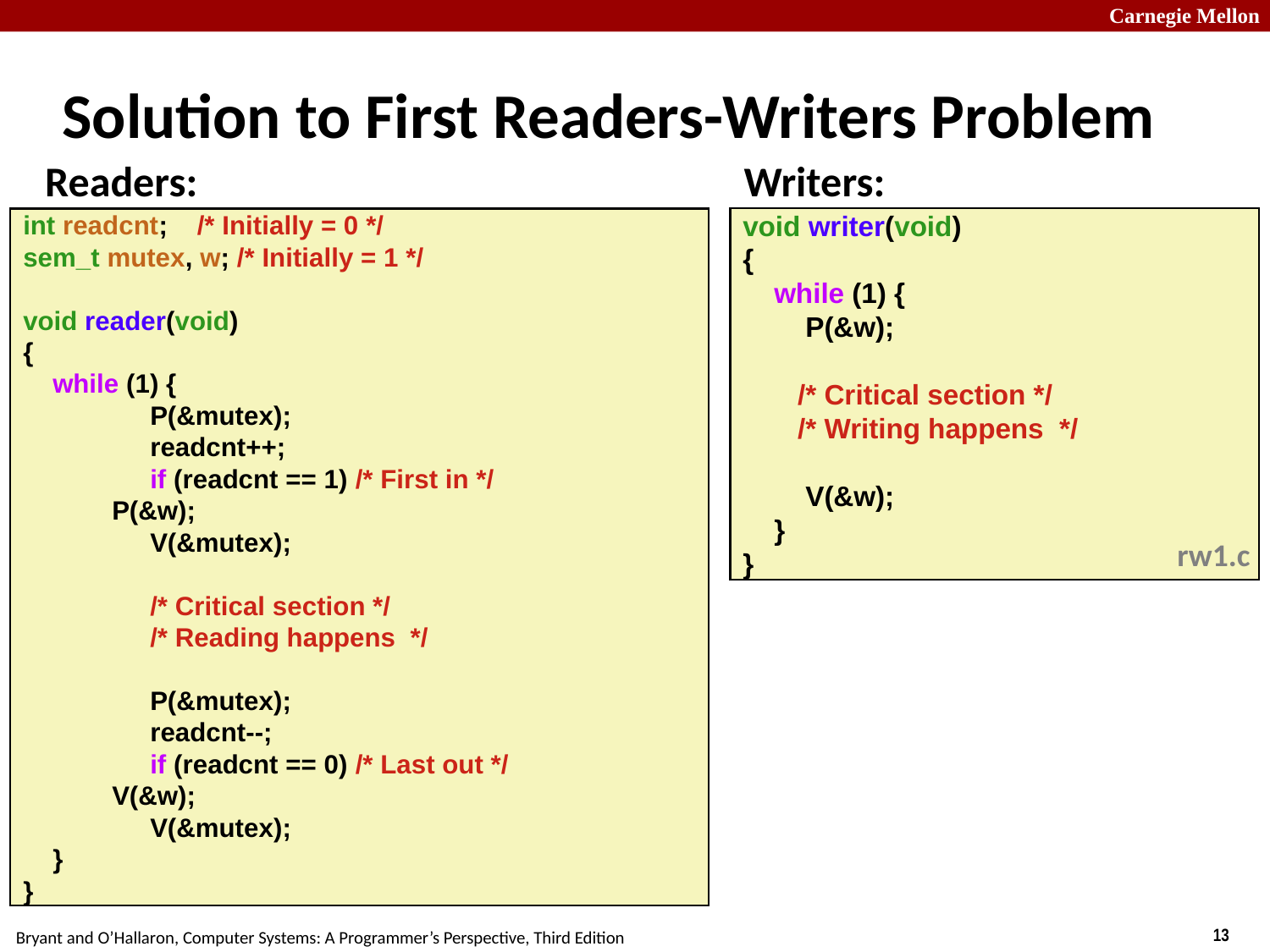

# Solution to First Readers-Writers Problem
Readers:
Writers:
int readcnt;    /* Initially = 0 */
sem_t mutex, w; /* Initially = 1 */

void reader(void)
{
    while (1) {
	P(&mutex);
	readcnt++;
	if (readcnt == 1) /* First in */
            P(&w);
	V(&mutex);

	/* Critical section */
	/* Reading happens  */

	P(&mutex);
	readcnt--;
	if (readcnt == 0) /* Last out */
            V(&w);
	V(&mutex);
    }
}
void writer(void)
{
    while (1) {
        P(&w);

       /* Critical section */
       /* Writing happens  */

        V(&w);
    }
}
rw1.c